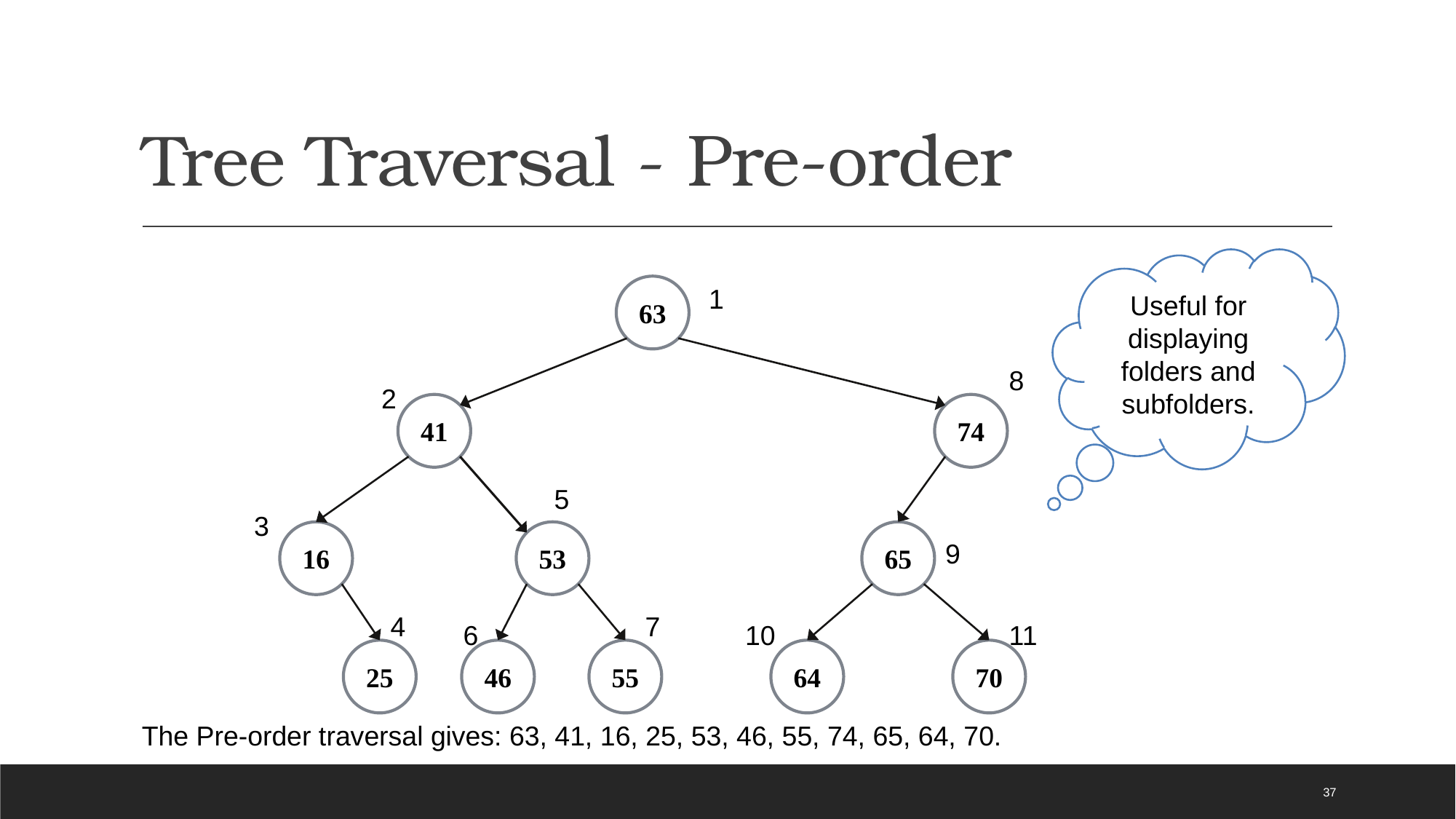

# Tree Traversal - Pre-order
Useful for displaying folders and subfolders.
63
1
8
2
41
74
5
3
16
53
65
9
4
7
6
10
11
25
46
55
64
70
The Pre-order traversal gives: 63, 41, 16, 25, 53, 46, 55, 74, 65, 64, 70.
37